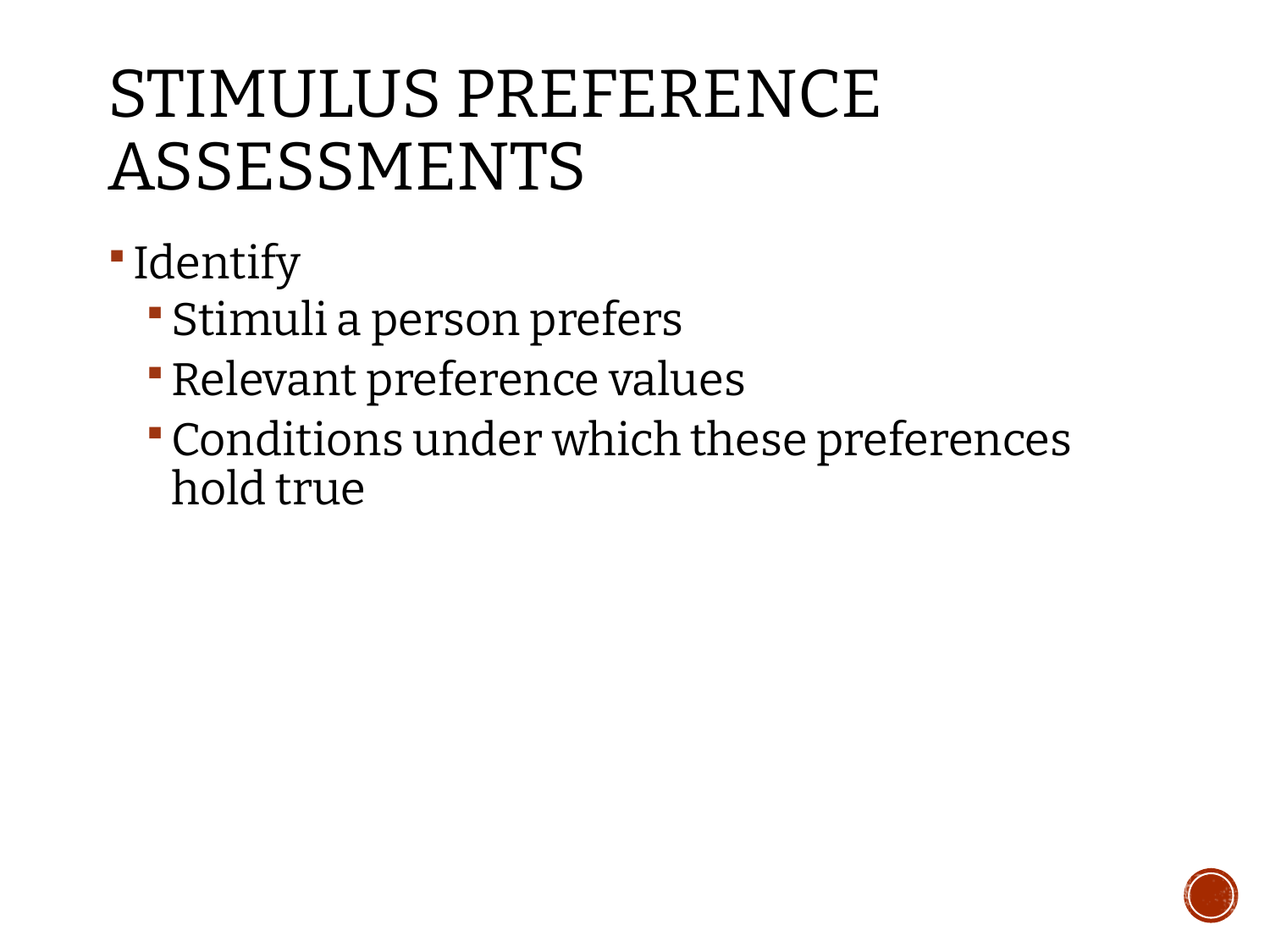

# Stimulus Preference Assessments
Identify
Stimuli a person prefers
Relevant preference values
Conditions under which these preferences hold true